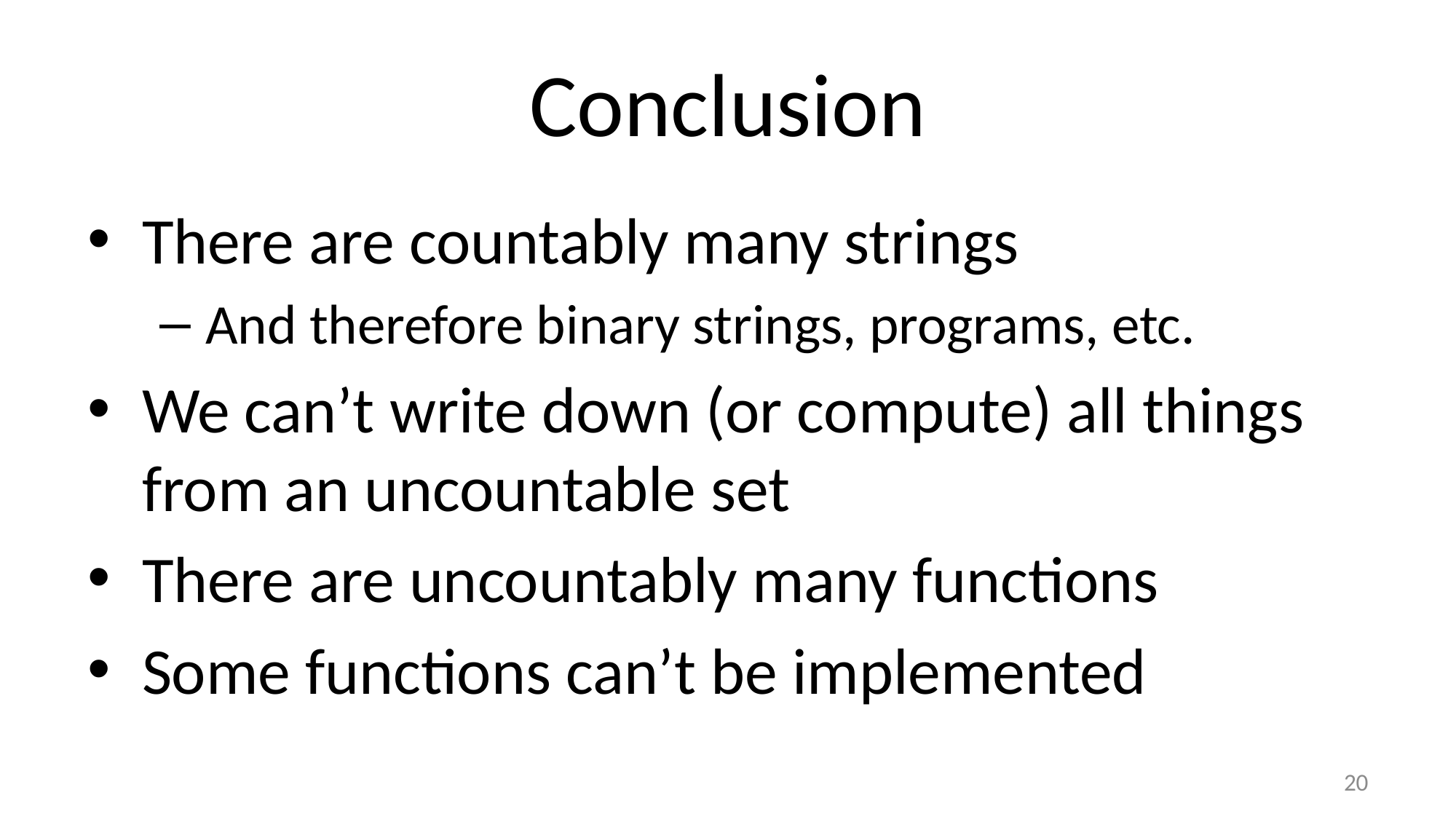

# Conclusion
There are countably many strings
And therefore binary strings, programs, etc.
We can’t write down (or compute) all things from an uncountable set
There are uncountably many functions
Some functions can’t be implemented
20